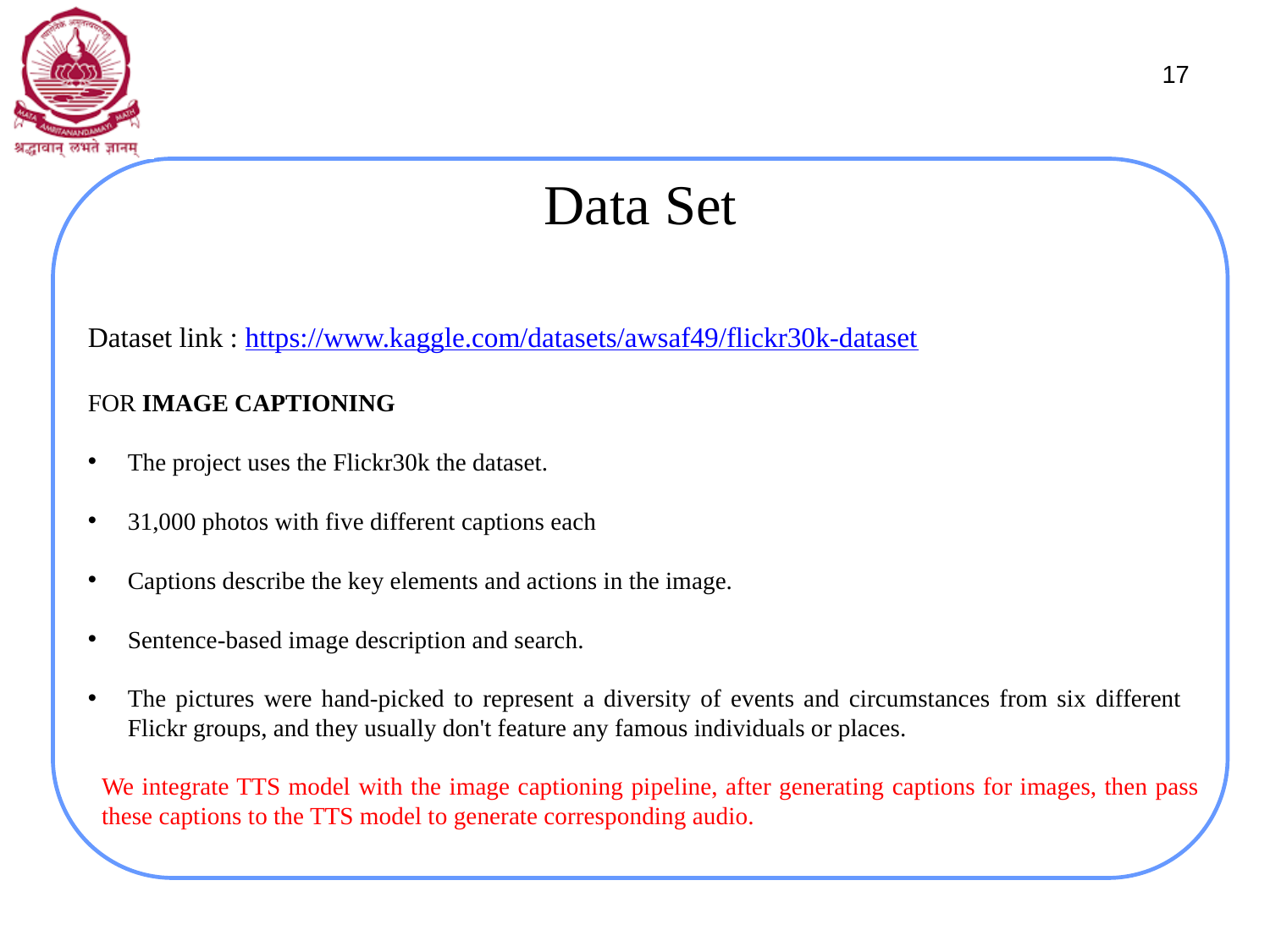

17
Data Set
Dataset link : https://www.kaggle.com/datasets/awsaf49/flickr30k-dataset

FOR IMAGE CAPTIONING

The project uses the Flickr30k the dataset.

31,000 photos with five different captions each

Captions describe the key elements and actions in the image.

Sentence-based image description and search.

The pictures were hand-picked to represent a diversity of events and circumstances from six different Flickr groups, and they usually don't feature any famous individuals or places.

We integrate TTS model with the image captioning pipeline, after generating captions for images, then pass these captions to the TTS model to generate corresponding audio.